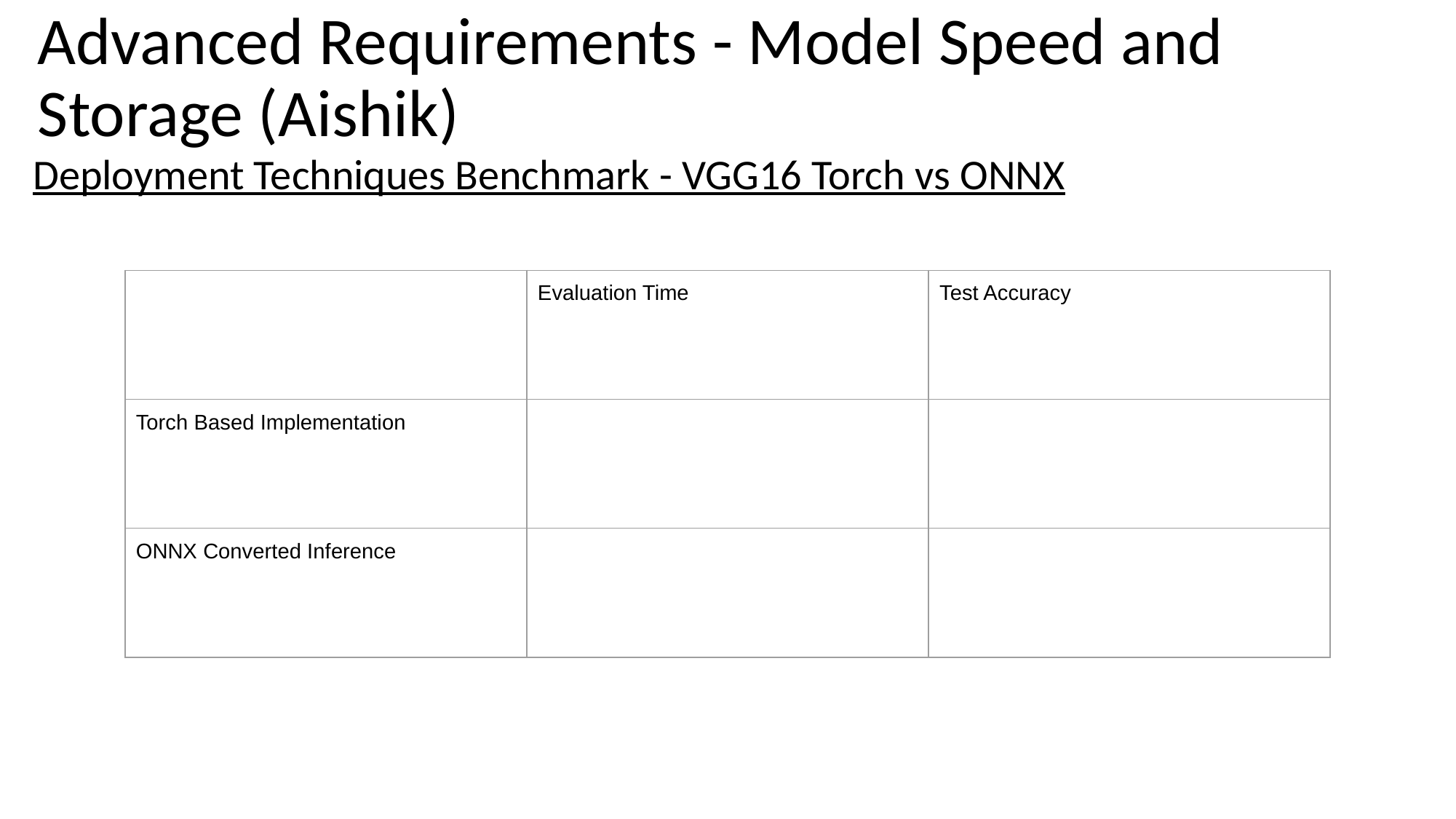

# Advanced Requirements - Model Speed and Storage (Aishik)
Deployment Techniques Benchmark - VGG16 Torch vs ONNX

|  | Evaluation Time | Test Accuracy |
| --- | --- | --- |
| Torch Based Implementation |  |  |
| ONNX Converted Inference |  |  |